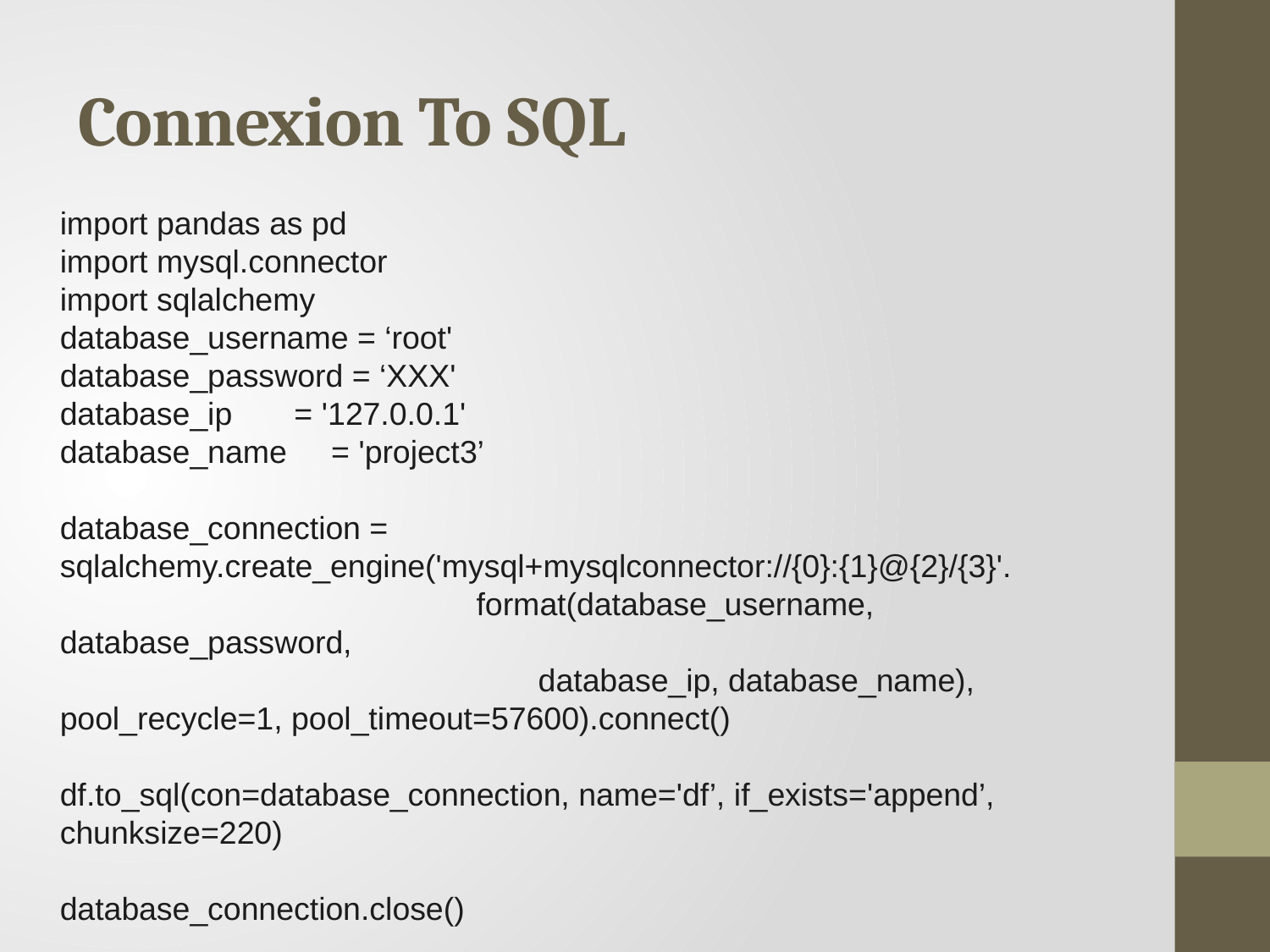

# Connexion To SQL
import pandas as pd
import mysql.connector
import sqlalchemy
database_username = ‘root'
database_password = ‘XXX'
database_ip       = '127.0.0.1'
database_name     = 'project3’

database_connection = sqlalchemy.create_engine('mysql+mysqlconnector://{0}:{1}@{2}/{3}'.
                                               format(database_username, database_password,
                                                      database_ip, database_name), pool_recycle=1, pool_timeout=57600).connect()

df.to_sql(con=database_connection, name='df’, if_exists='append’, chunksize=220)
database_connection.close()